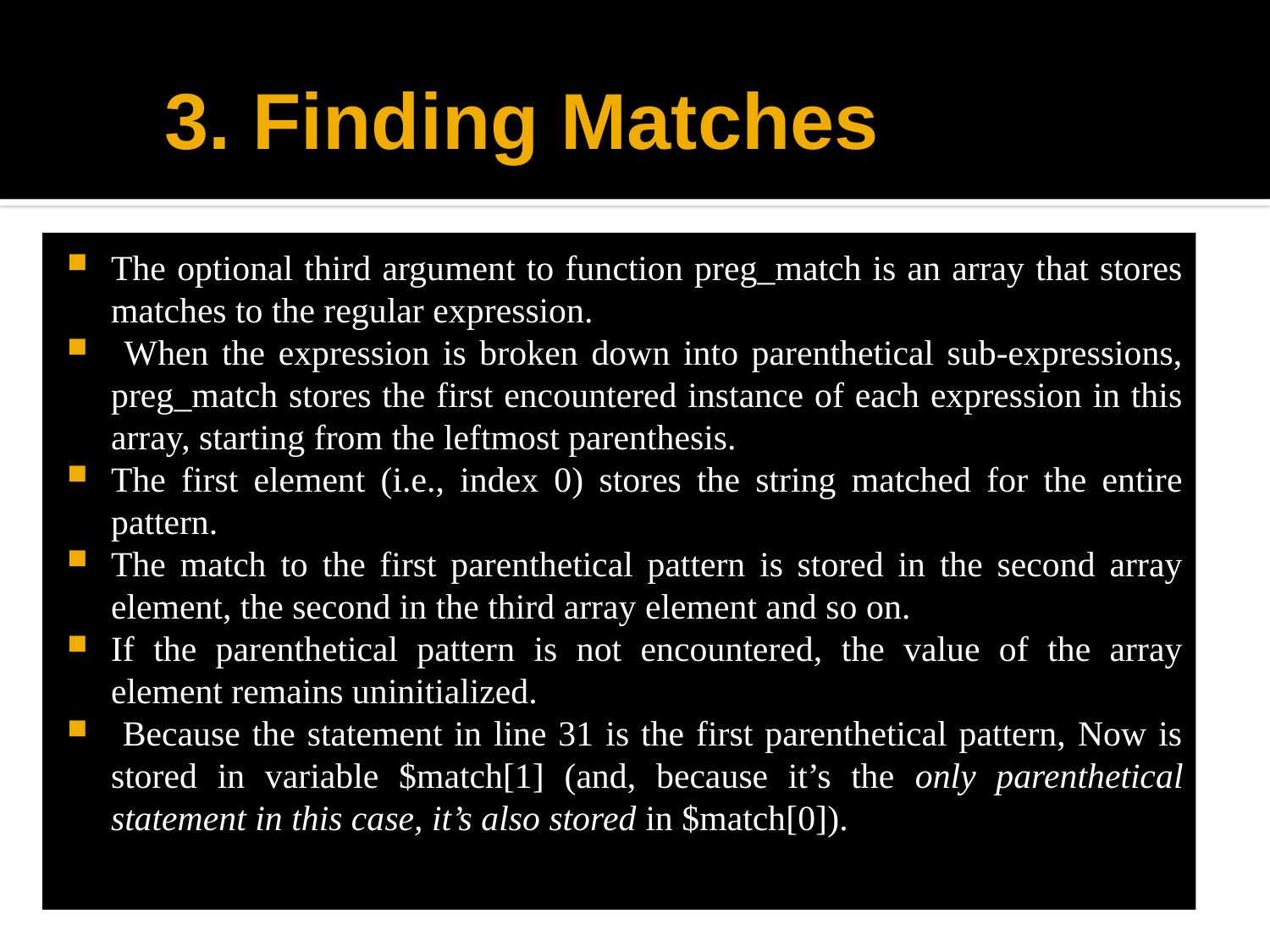

# 3. Finding Matches
The optional third argument to function preg_match is an array that stores matches to the regular expression.
 When the expression is broken down into parenthetical sub-expressions, preg_match stores the first encountered instance of each expression in this array, starting from the leftmost parenthesis.
The first element (i.e., index 0) stores the string matched for the entire pattern.
The match to the first parenthetical pattern is stored in the second array element, the second in the third array element and so on.
If the parenthetical pattern is not encountered, the value of the array element remains uninitialized.
 Because the statement in line 31 is the first parenthetical pattern, Now is stored in variable $match[1] (and, because it’s the only parenthetical statement in this case, it’s also stored in $match[0]).